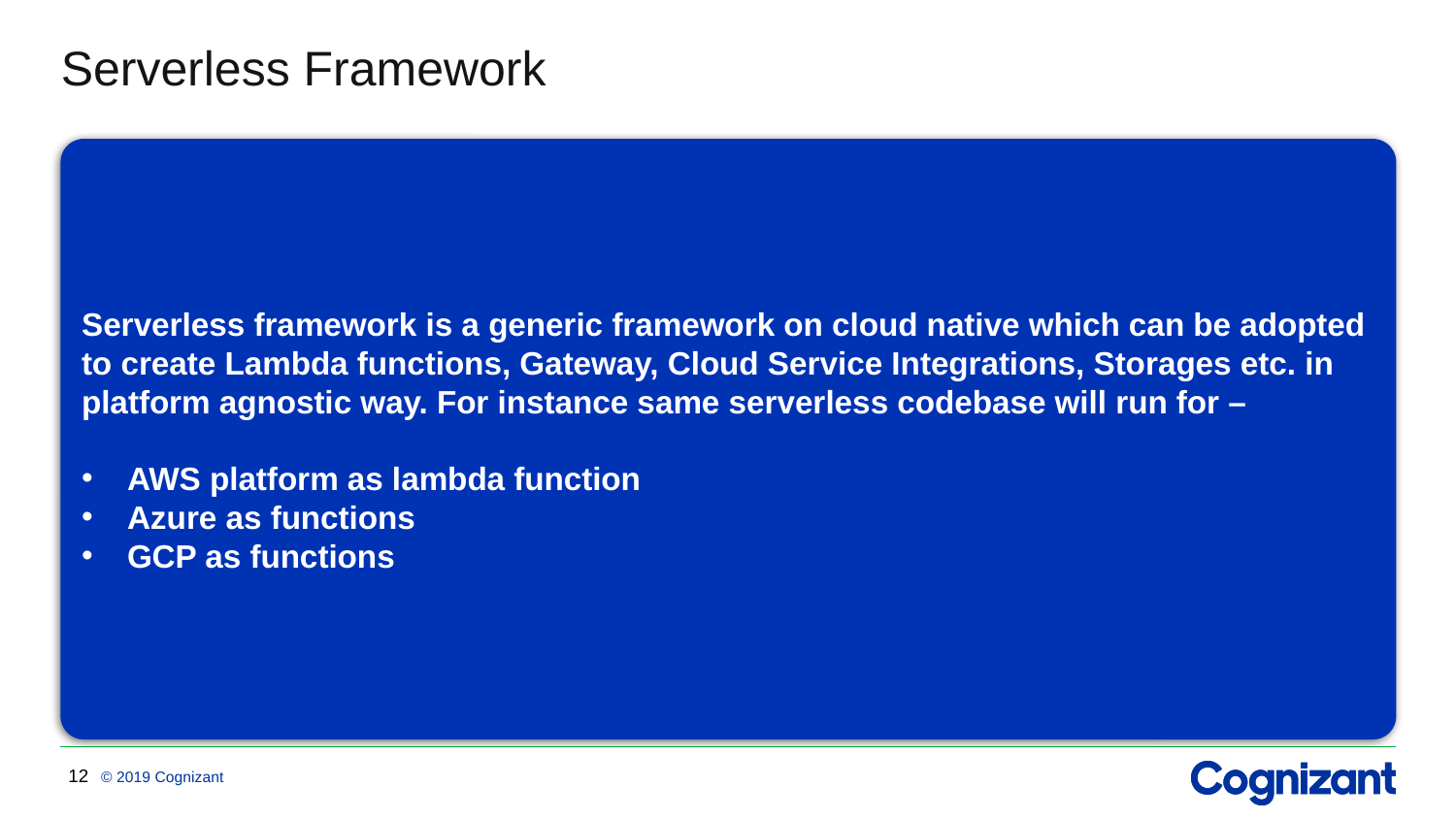

# Serverless Framework
Serverless framework is a generic framework on cloud native which can be adopted to create Lambda functions, Gateway, Cloud Service Integrations, Storages etc. in platform agnostic way. For instance same serverless codebase will run for –

AWS platform as lambda function
Azure as functions
GCP as functions
12